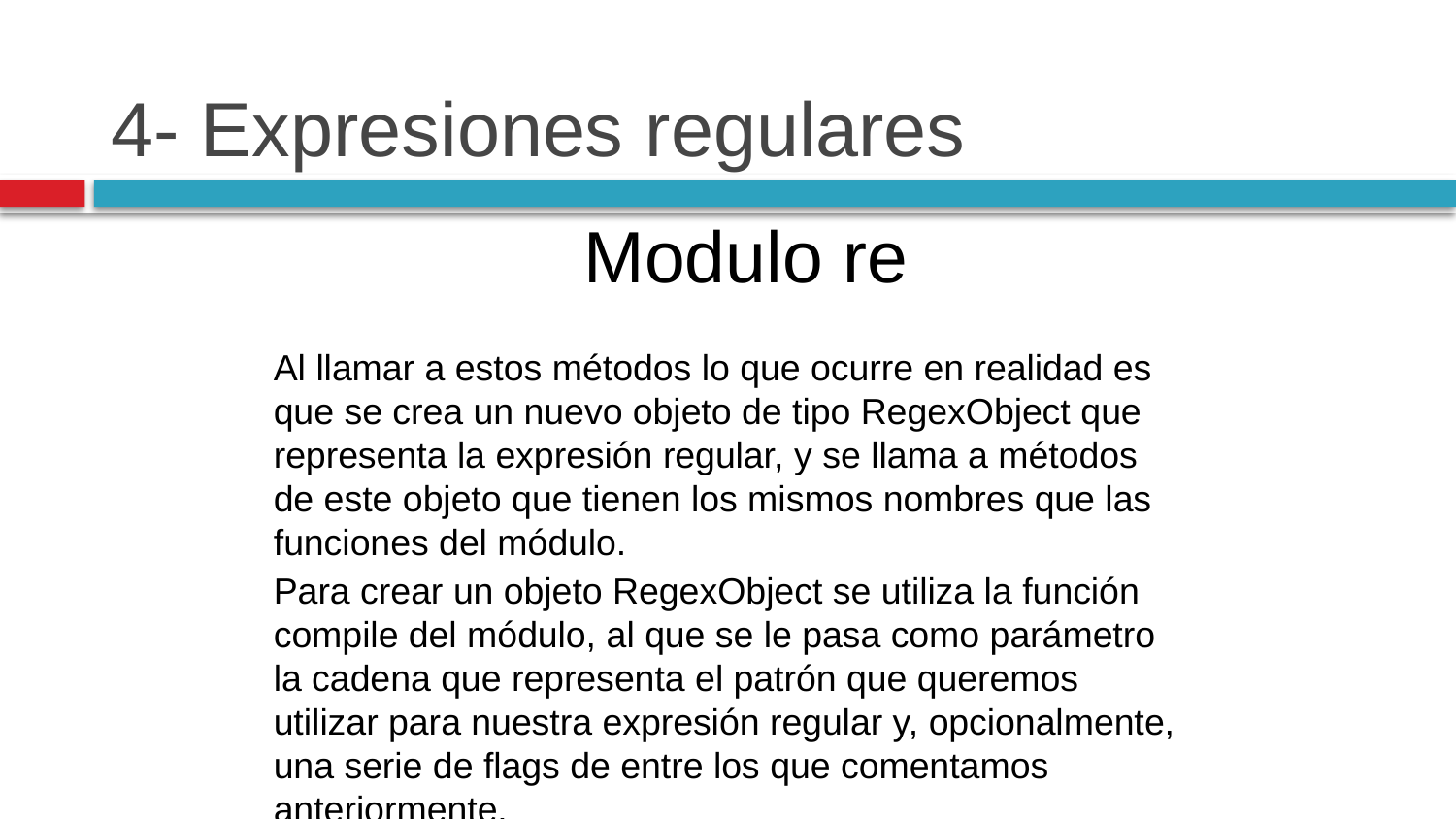

# 4- Expresiones regulares
Modulo re
Al llamar a estos métodos lo que ocurre en realidad es que se crea un nuevo objeto de tipo RegexObject que representa la expresión regular, y se llama a métodos de este objeto que tienen los mismos nombres que las funciones del módulo.
Para crear un objeto RegexObject se utiliza la función compile del módulo, al que se le pasa como parámetro la cadena que representa el patrón que queremos utilizar para nuestra expresión regular y, opcionalmente, una serie de flags de entre los que comentamos anteriormente.